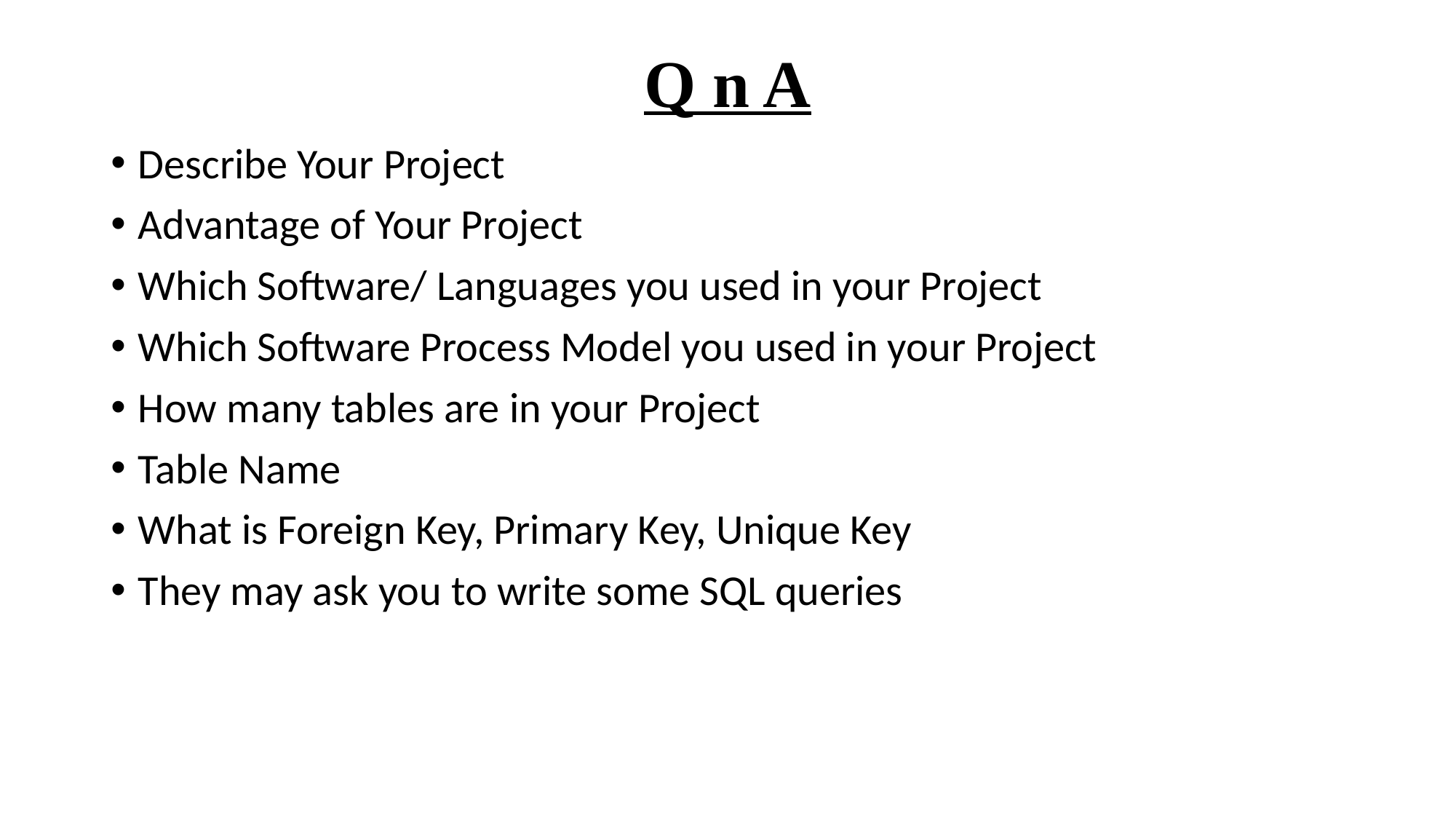

# Q n A
Describe Your Project
Advantage of Your Project
Which Software/ Languages you used in your Project
Which Software Process Model you used in your Project
How many tables are in your Project
Table Name
What is Foreign Key, Primary Key, Unique Key
They may ask you to write some SQL queries